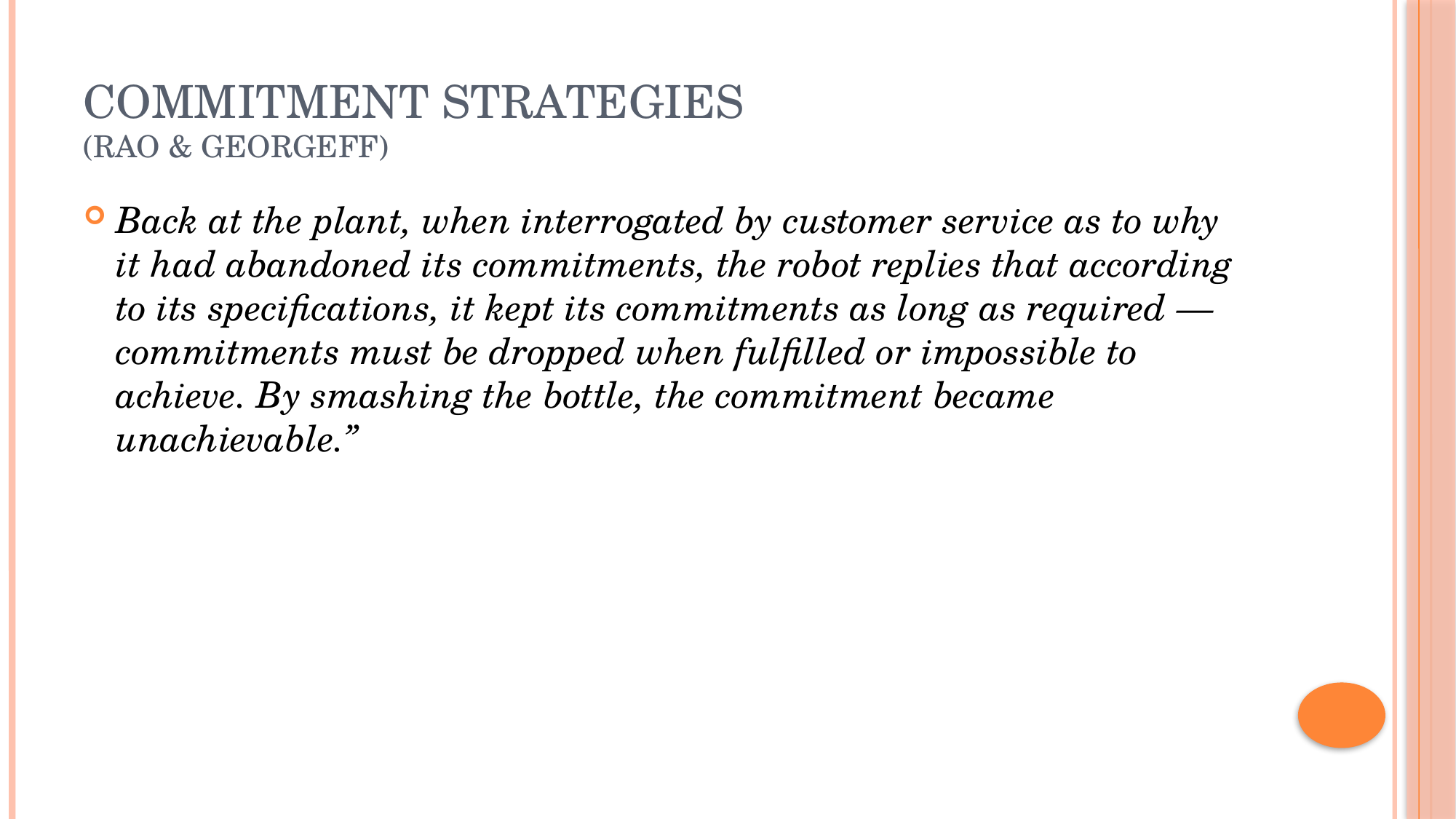

# Commitment Strategies (Rao & Georgeff)
Back at the plant, when interrogated by customer service as to why it had abandoned its commitments, the robot replies that according to its specifications, it kept its commitments as long as required — commitments must be dropped when fulfilled or impossible to achieve. By smashing the bottle, the commitment became unachievable.”